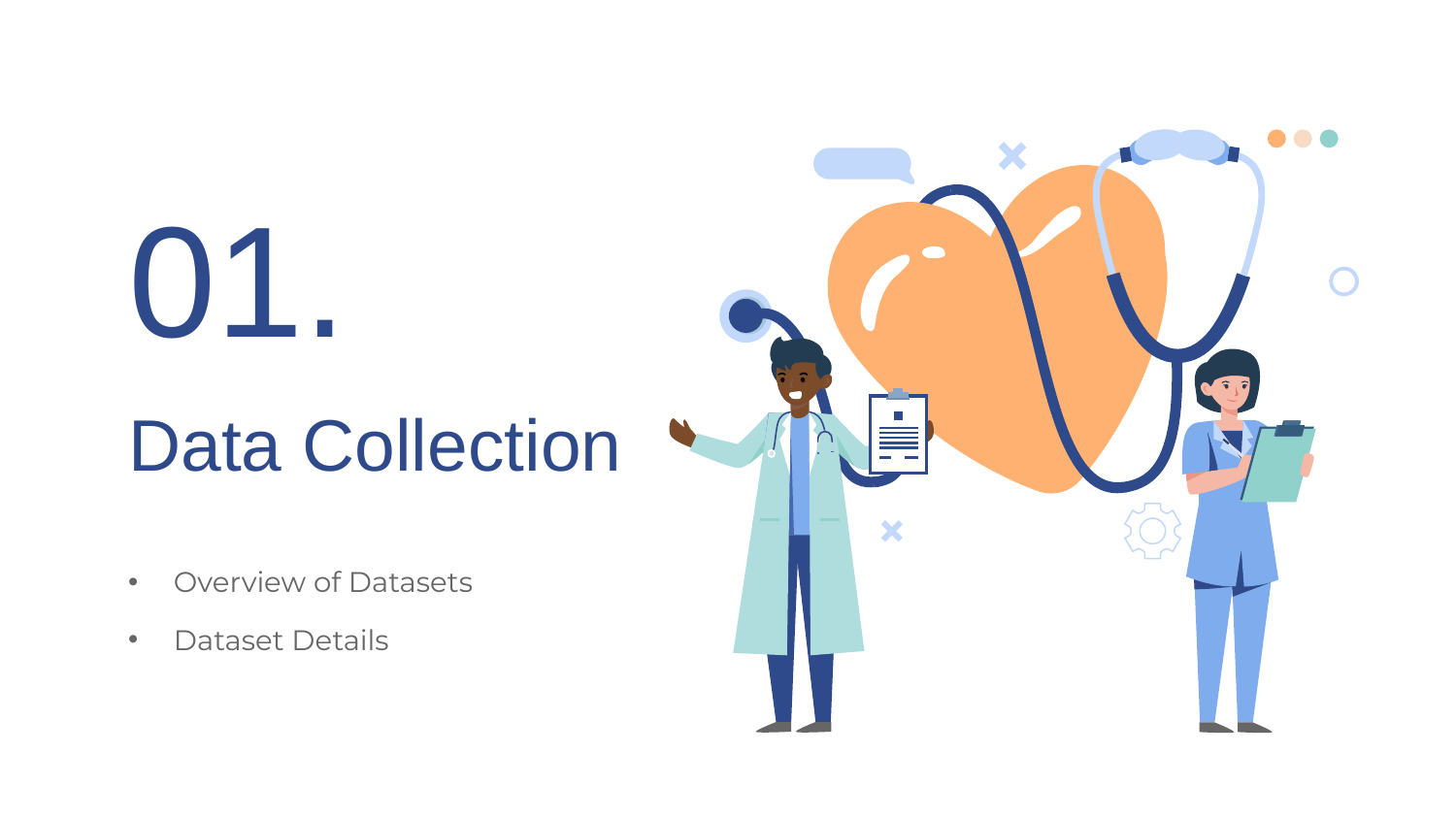

01.
# Data Collection
Overview of Datasets
Dataset Details